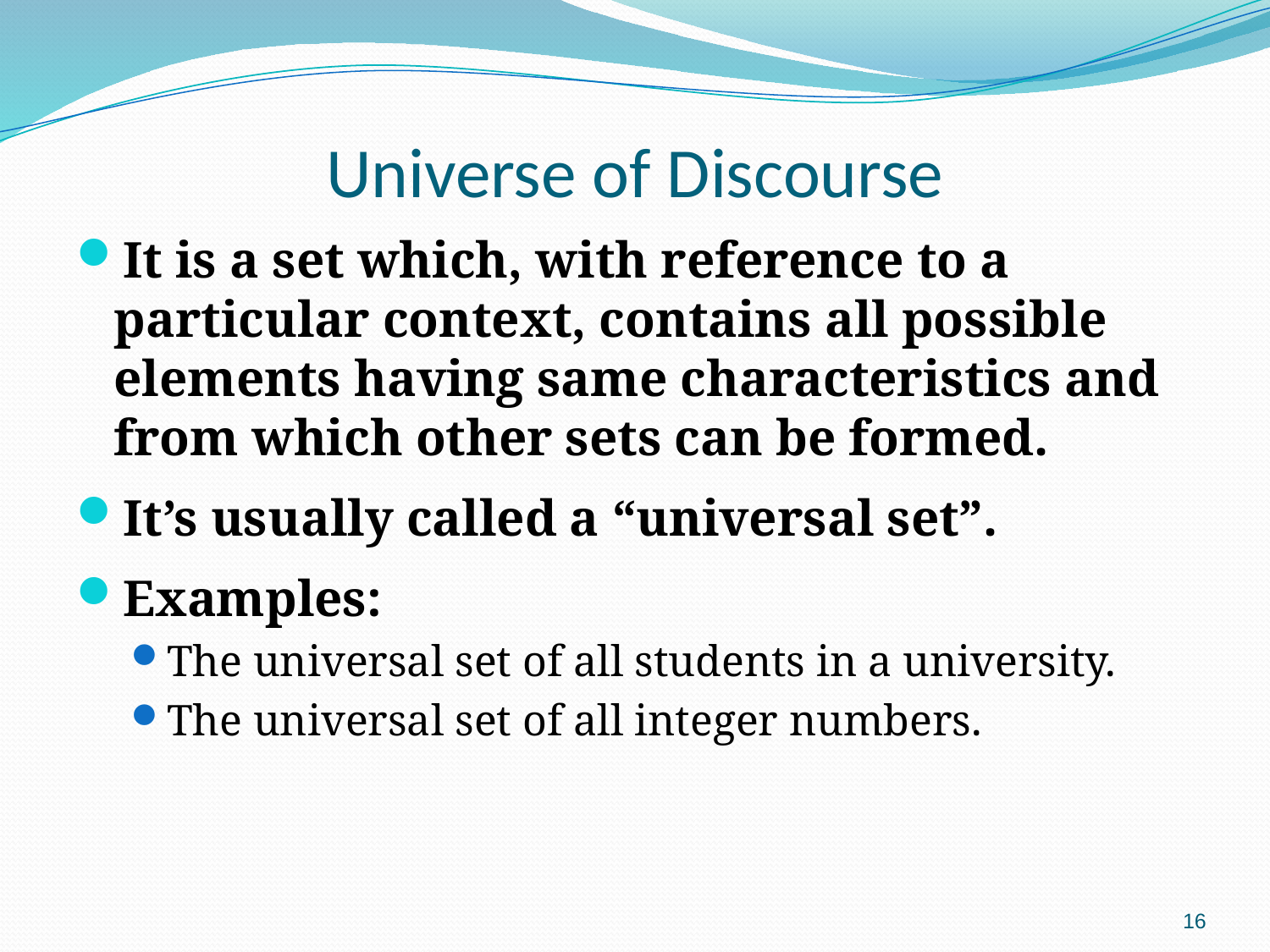

# Universe of Discourse
It is a set which, with reference to a particular context, contains all possible elements having same characteristics and from which other sets can be formed.
It’s usually called a “universal set”.
Examples:
The universal set of all students in a university.
The universal set of all integer numbers.

16